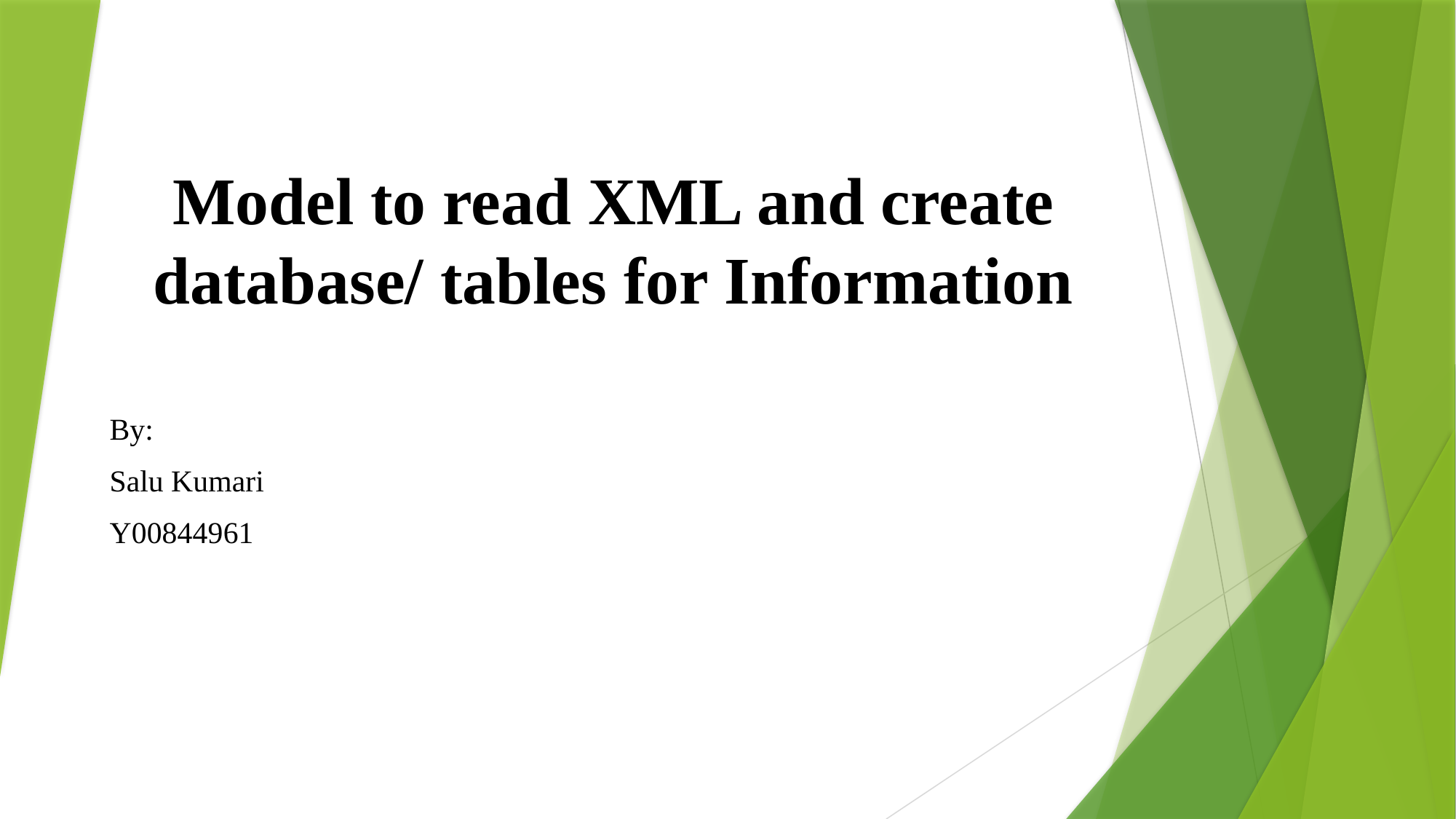

# Model to read XML and create database/ tables for Information
By:
Salu Kumari
Y00844961